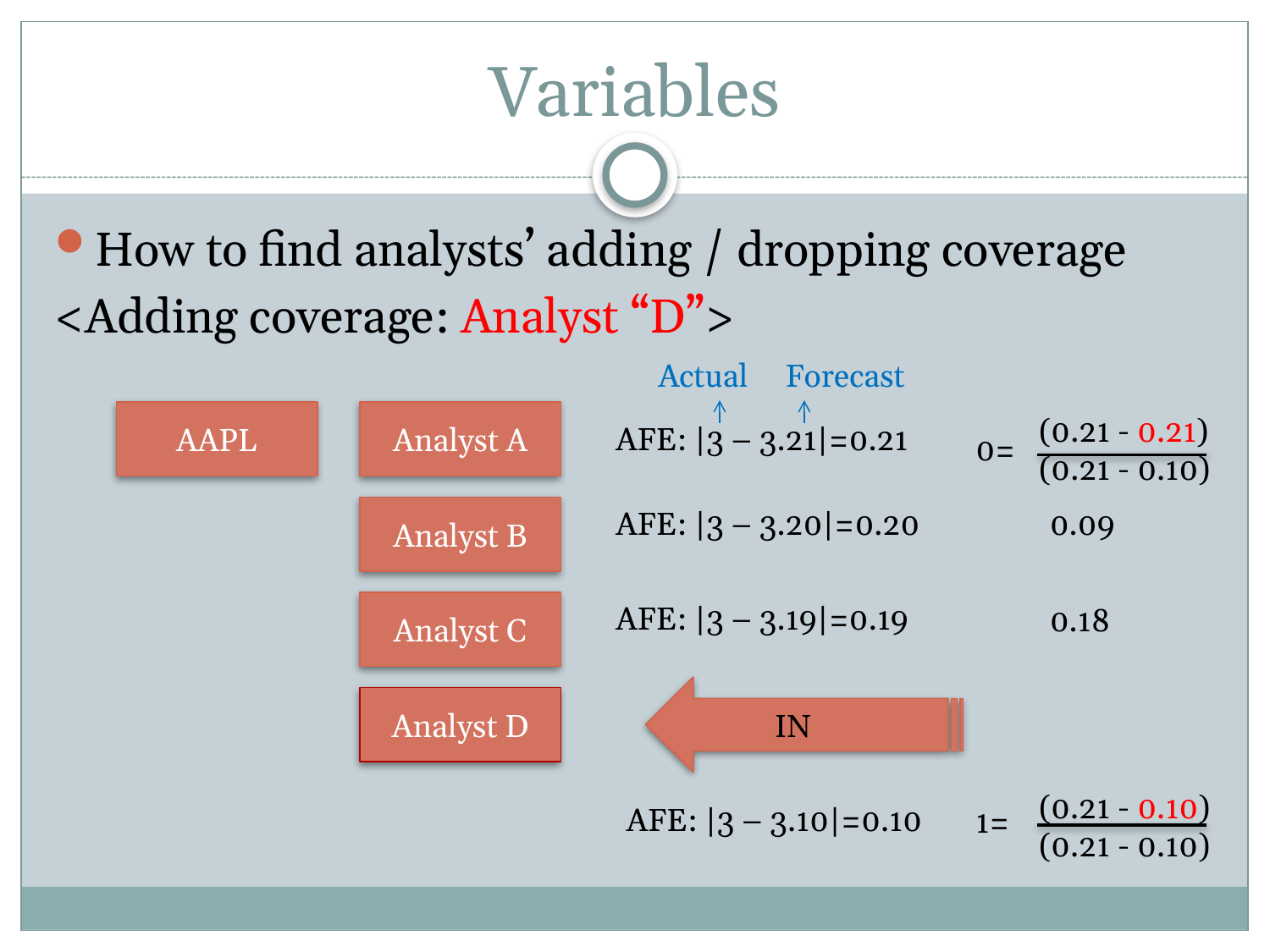

# Variables
How to find analysts’ adding / dropping coverage
<Adding coverage: Analyst “D”>

(0.21 - 0.21)
(0.21 - 0.10)

Actual
Forecast
AAPL
Analyst A
AFE: |3 – 3.21|=0.21
0=
Analyst B
AFE: |3 – 3.20|=0.20
0.09
Analyst C
AFE: |3 – 3.19|=0.19
0.18

Analyst D
IN

(0.21 - 0.10)
(0.21 - 0.10)

AFE: |3 – 3.10|=0.10
1=